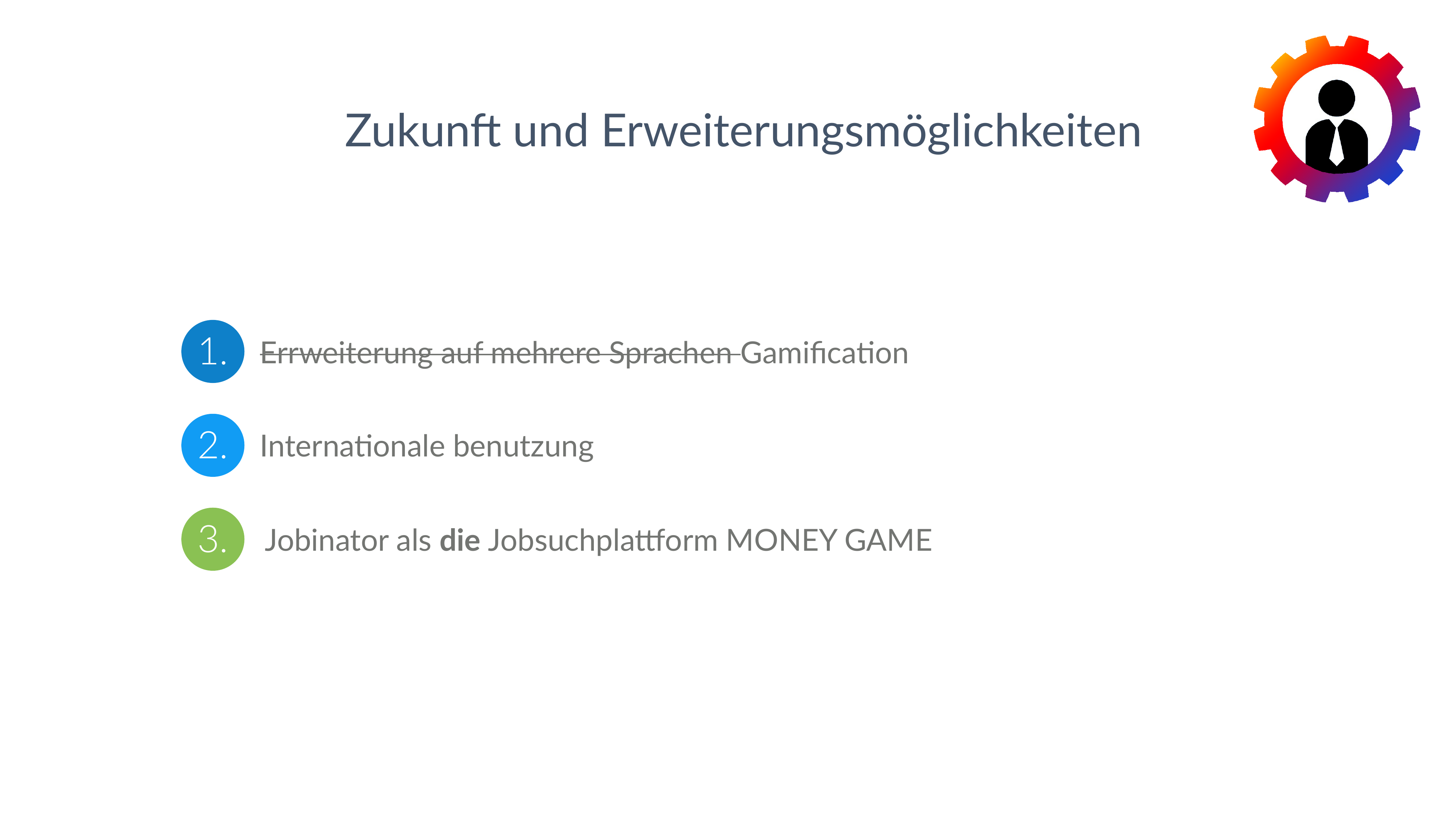

Zukunft und Erweiterungsmöglichkeiten
1.
Errweiterung auf mehrere Sprachen Gamification
2.
Internationale benutzung
3.
Jobinator als die Jobsuchplattform MONEY GAME